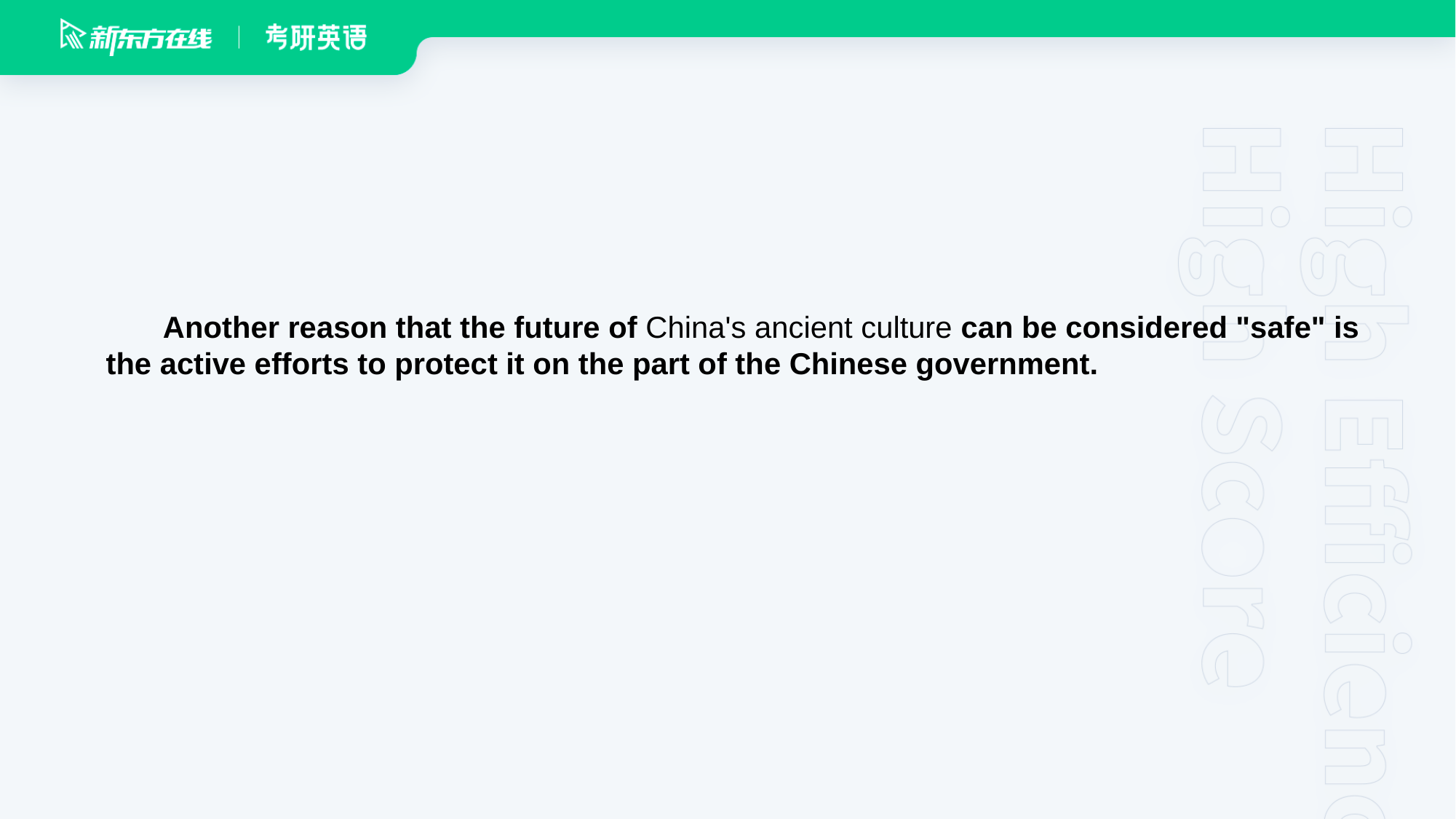

Another reason that the future of China's ancient culture can be considered "safe" is the active efforts to protect it on the part of the Chinese government.